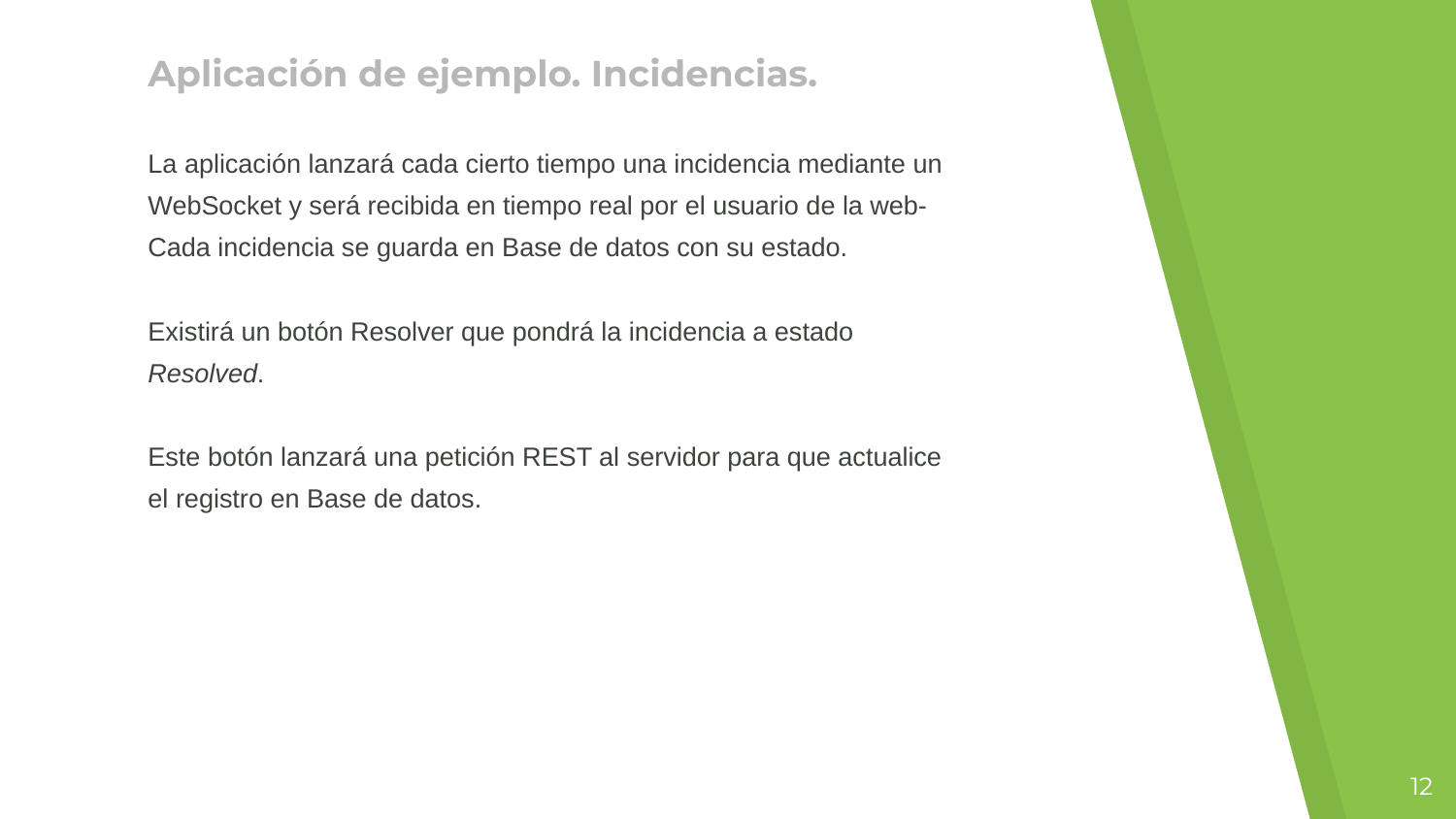

Aplicación de ejemplo. Incidencias.

La aplicación lanzará cada cierto tiempo una incidencia mediante un WebSocket y será recibida en tiempo real por el usuario de la web-
Cada incidencia se guarda en Base de datos con su estado.

Existirá un botón Resolver que pondrá la incidencia a estado Resolved.

Este botón lanzará una petición REST al servidor para que actualice el registro en Base de datos.

12